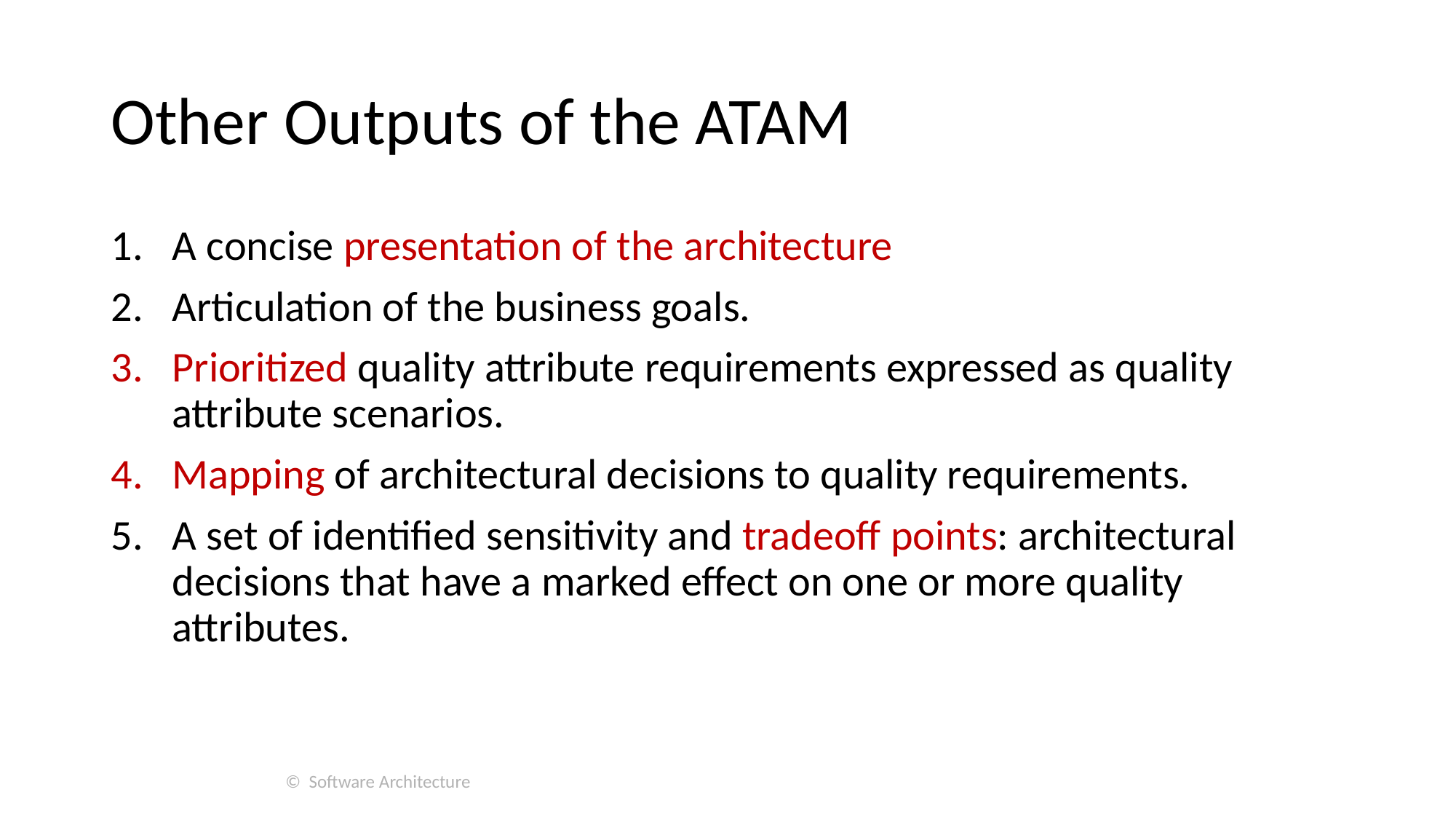

# Other Outputs of the ATAM
A concise presentation of the architecture
Articulation of the business goals.
Prioritized quality attribute requirements expressed as quality attribute scenarios.
Mapping of architectural decisions to quality requirements.
A set of identified sensitivity and tradeoff points: architectural decisions that have a marked effect on one or more quality attributes.

©  Software Architecture